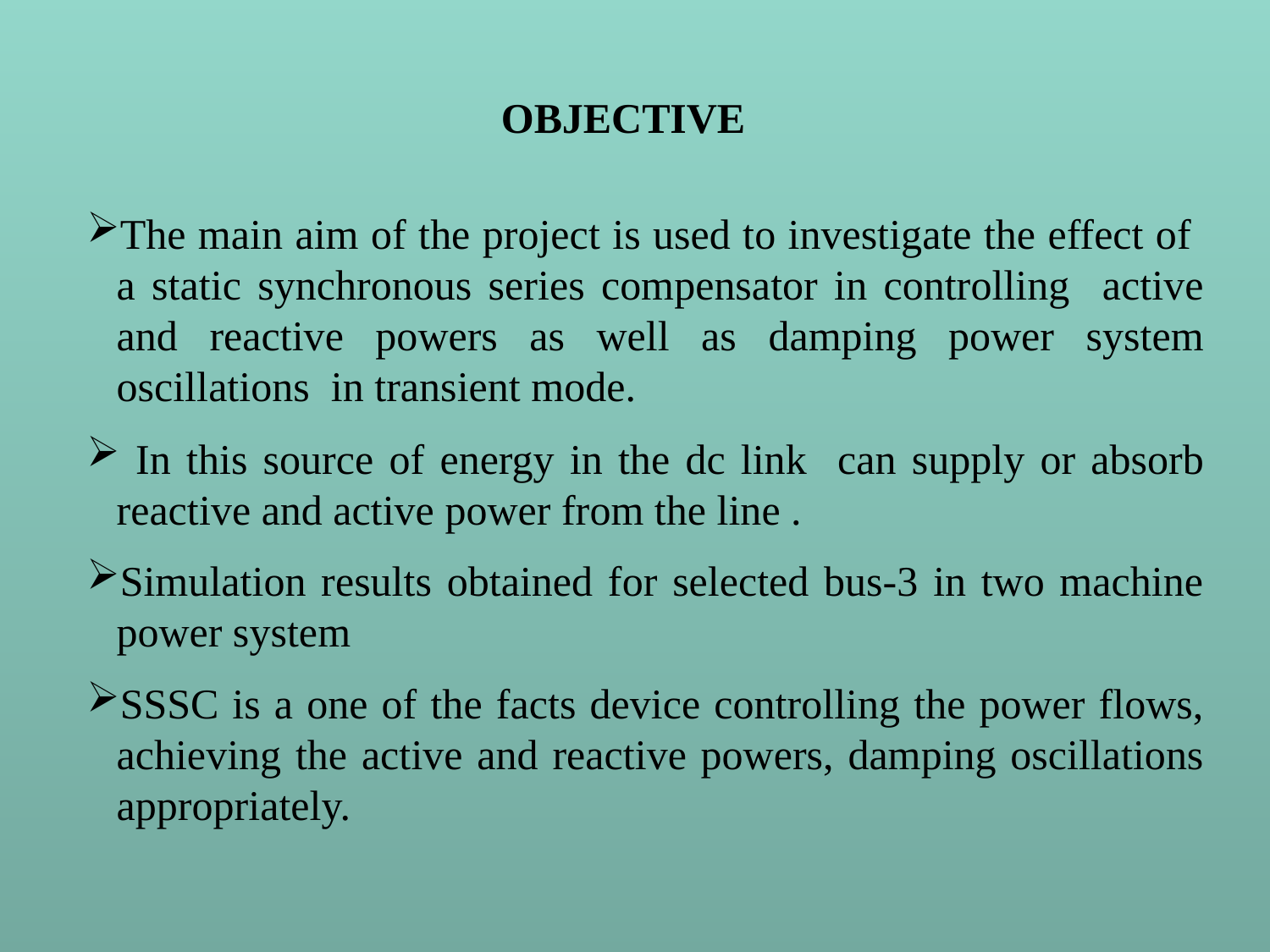

OBJECTIVE
The main aim of the project is used to investigate the effect of  a static synchronous series compensator in controlling  active and reactive powers as well as damping power system oscillations  in transient mode.
 In this source of energy in the dc link  can supply or absorb reactive and active power from the line .
Simulation results obtained for selected bus-3 in two machine power system
SSSC is a one of the facts device controlling the power flows, achieving the active and reactive powers, damping oscillations appropriately.